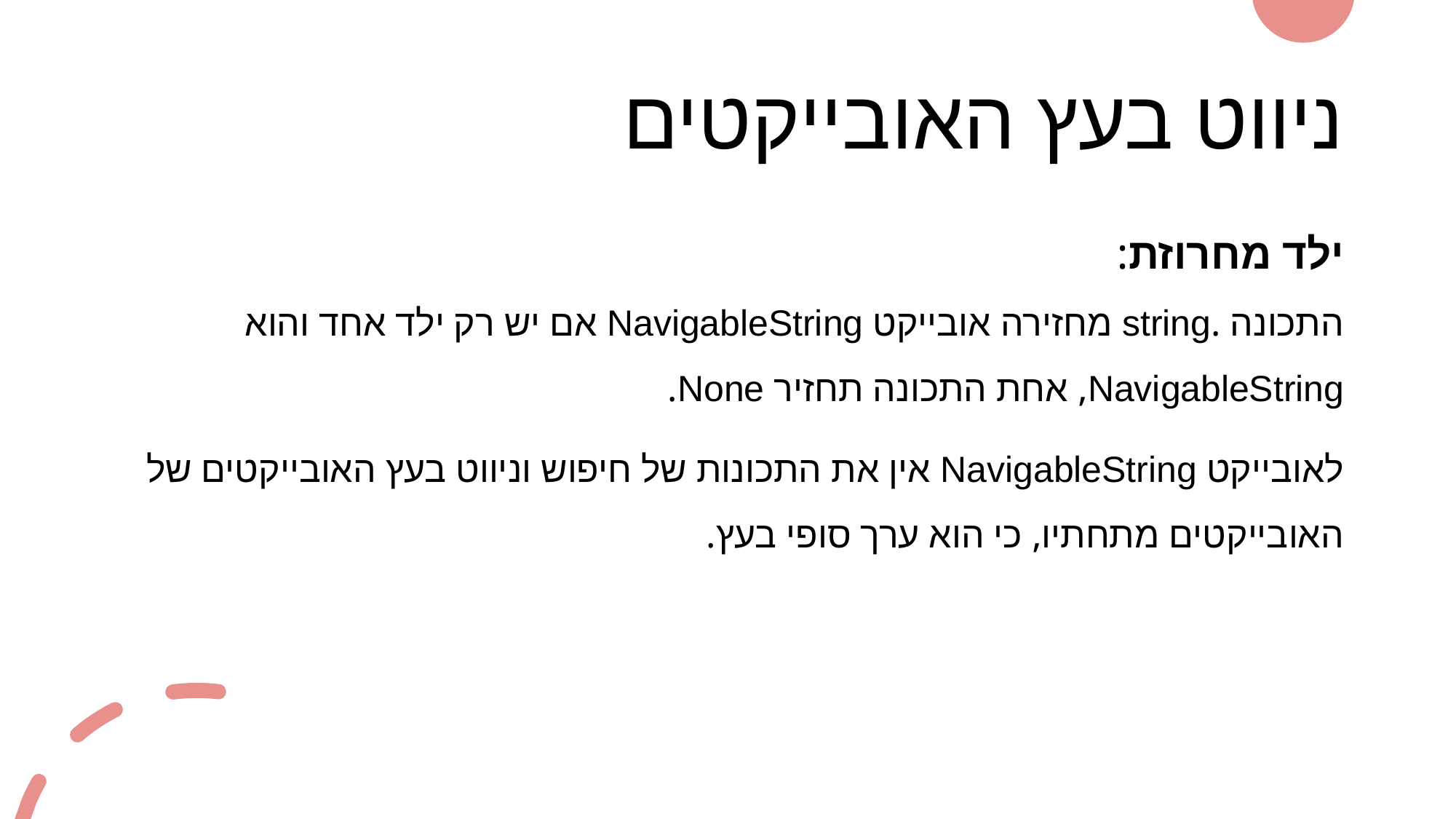

# ניווט בעץ האובייקטים
ילד מחרוזת:
התכונה .string מחזירה אובייקט NavigableString אם יש רק ילד אחד והוא NavigableString, אחת התכונה תחזיר None.
לאובייקט NavigableString אין את התכונות של חיפוש וניווט בעץ האובייקטים של האובייקטים מתחתיו, כי הוא ערך סופי בעץ.